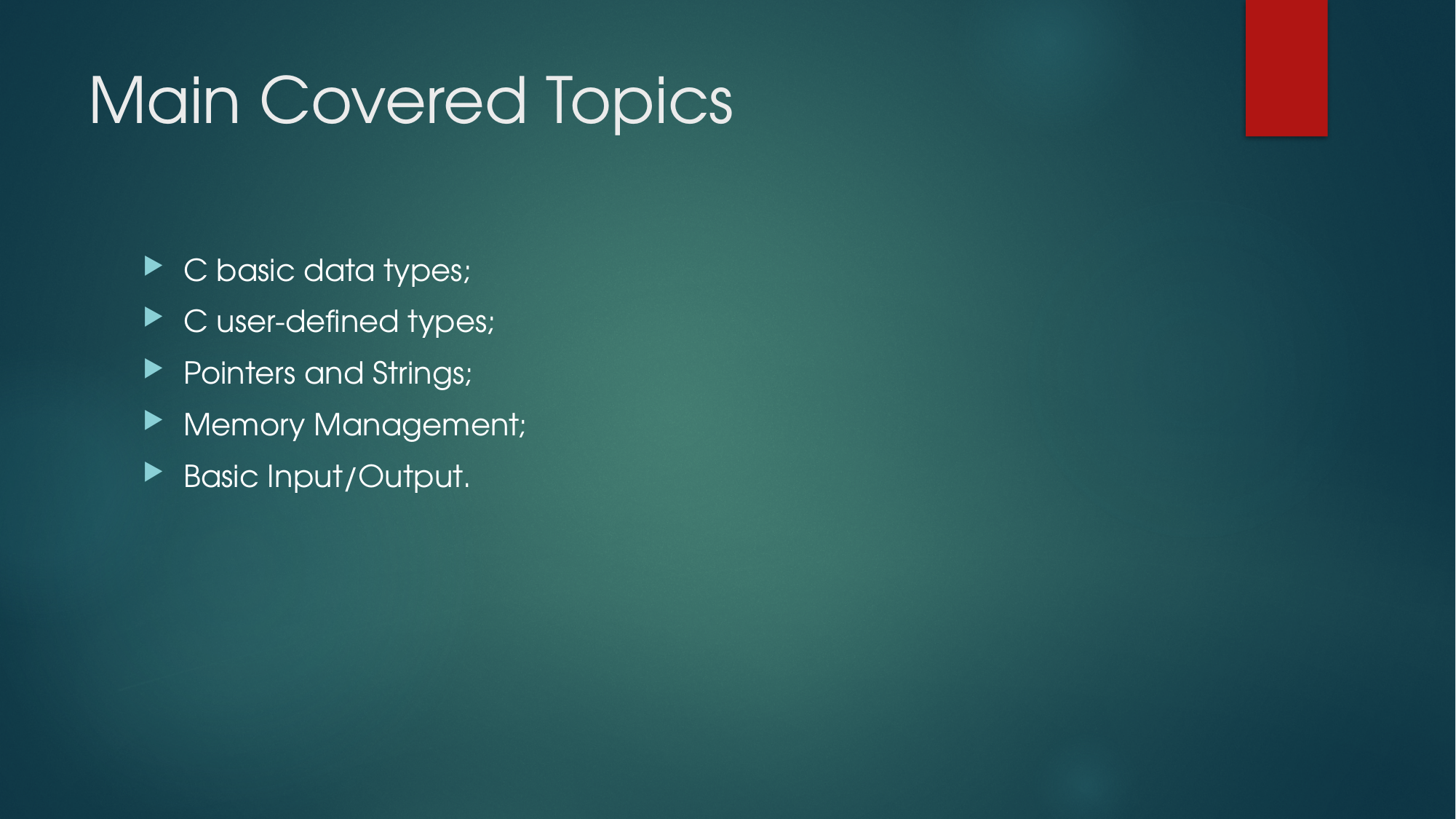

# Main Covered Topics
C basic data types;
C user-defined types;
Pointers and Strings;
Memory Management;
Basic Input/Output.